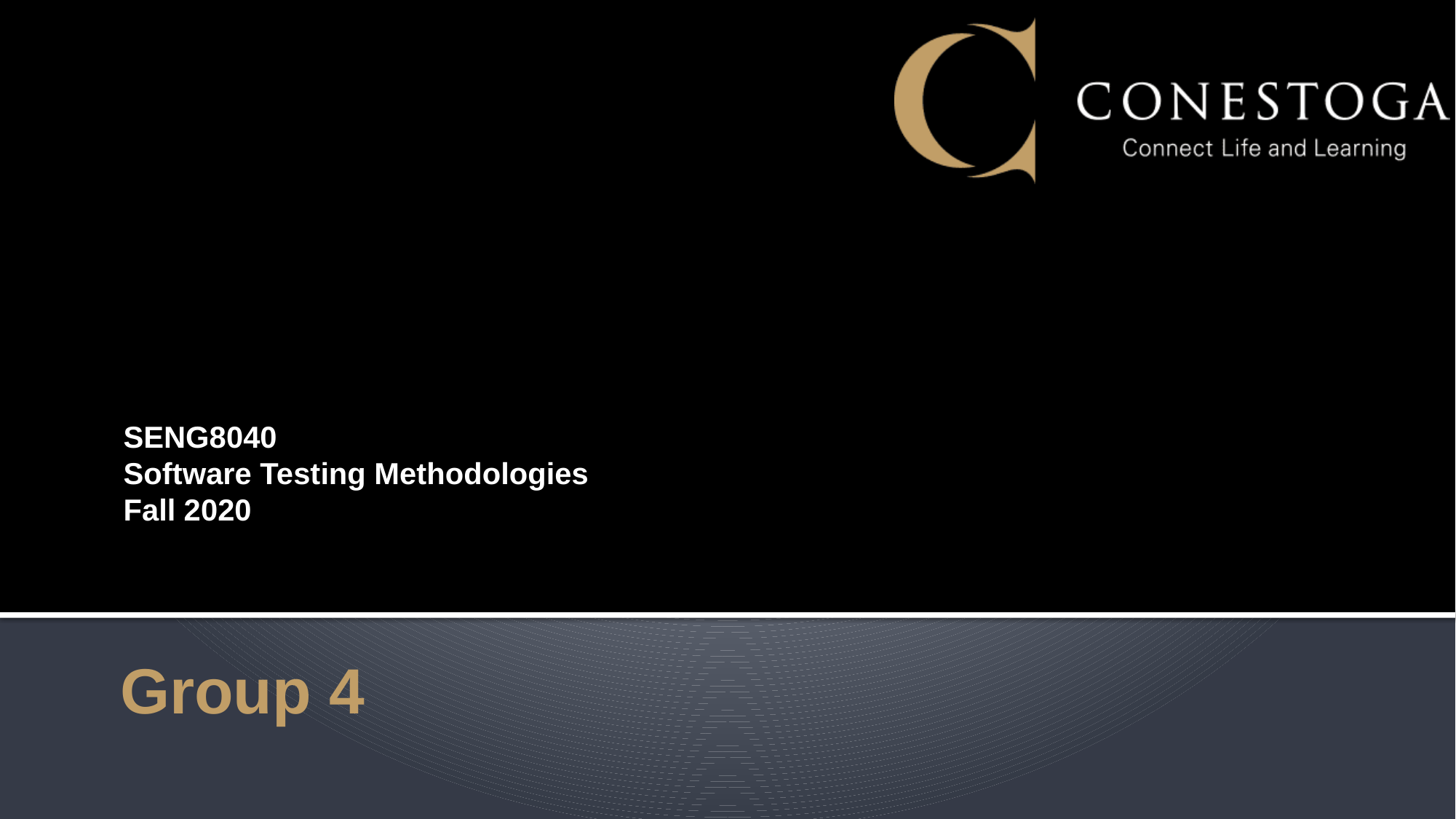

SENG8040
Software Testing Methodologies
Fall 2020
#

Group 4